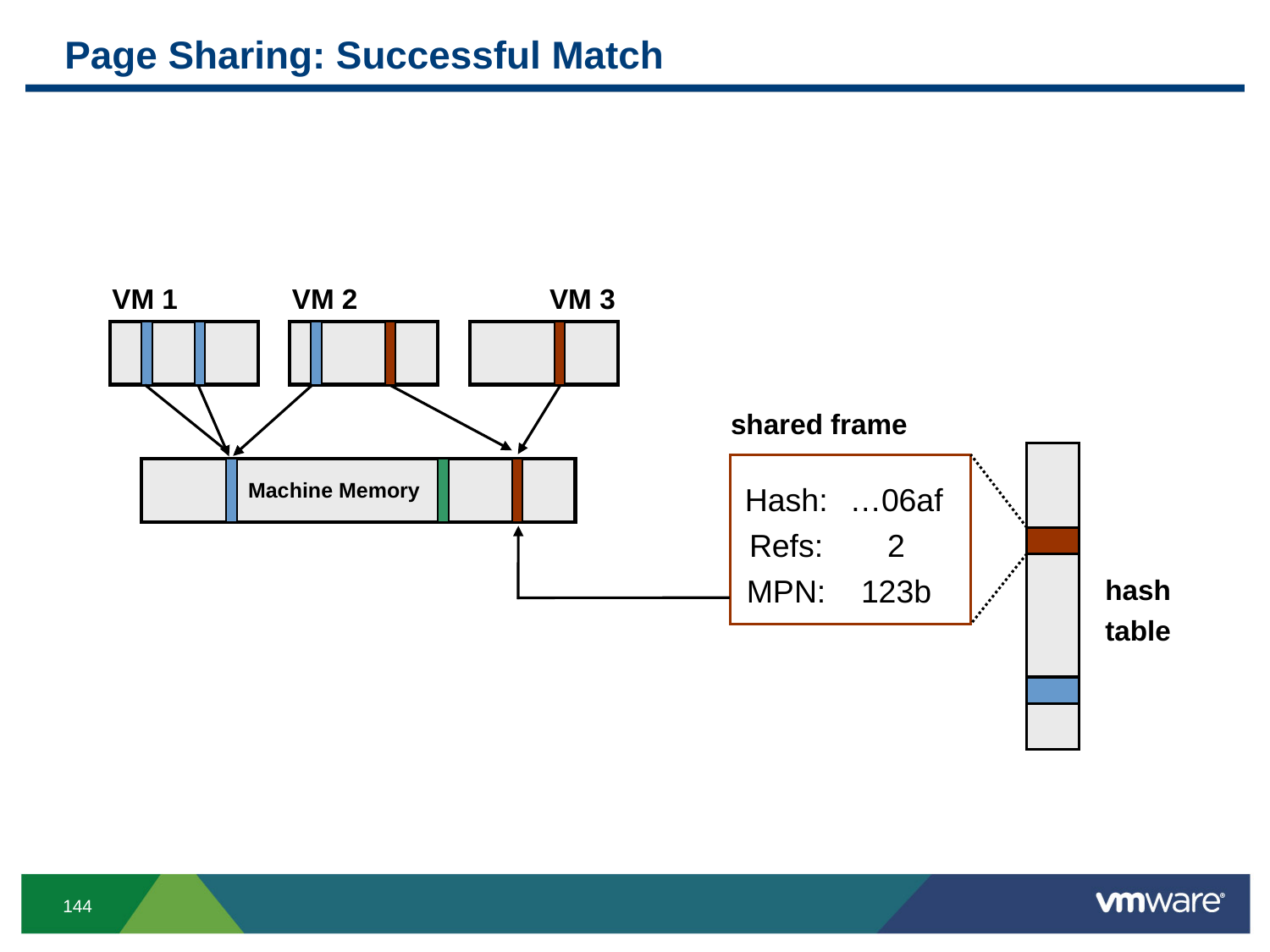

# Page Sharing: Successful Match
VM 1
VM 2
VM 3

shared frame

Machine Memory
Hash:
Refs:
MPN:
…06af
2
123b

hash
table